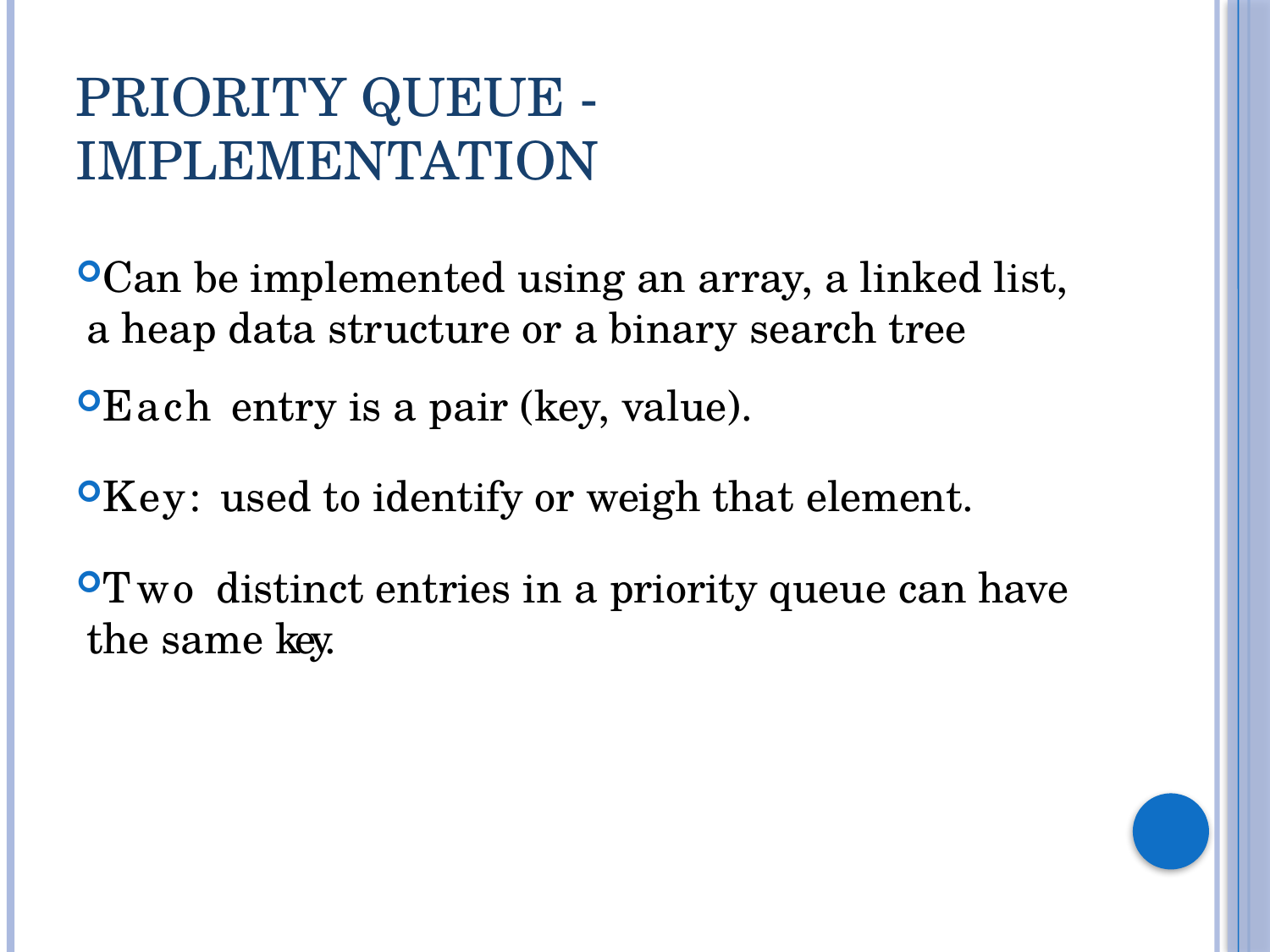

# Priority Queue - Implementation
Can be implemented using an array, a linked list, a heap data structure or a binary search tree
Each entry is a pair (key, value).
Key: used to identify or weigh that element.
Two distinct entries in a priority queue can have the same key.